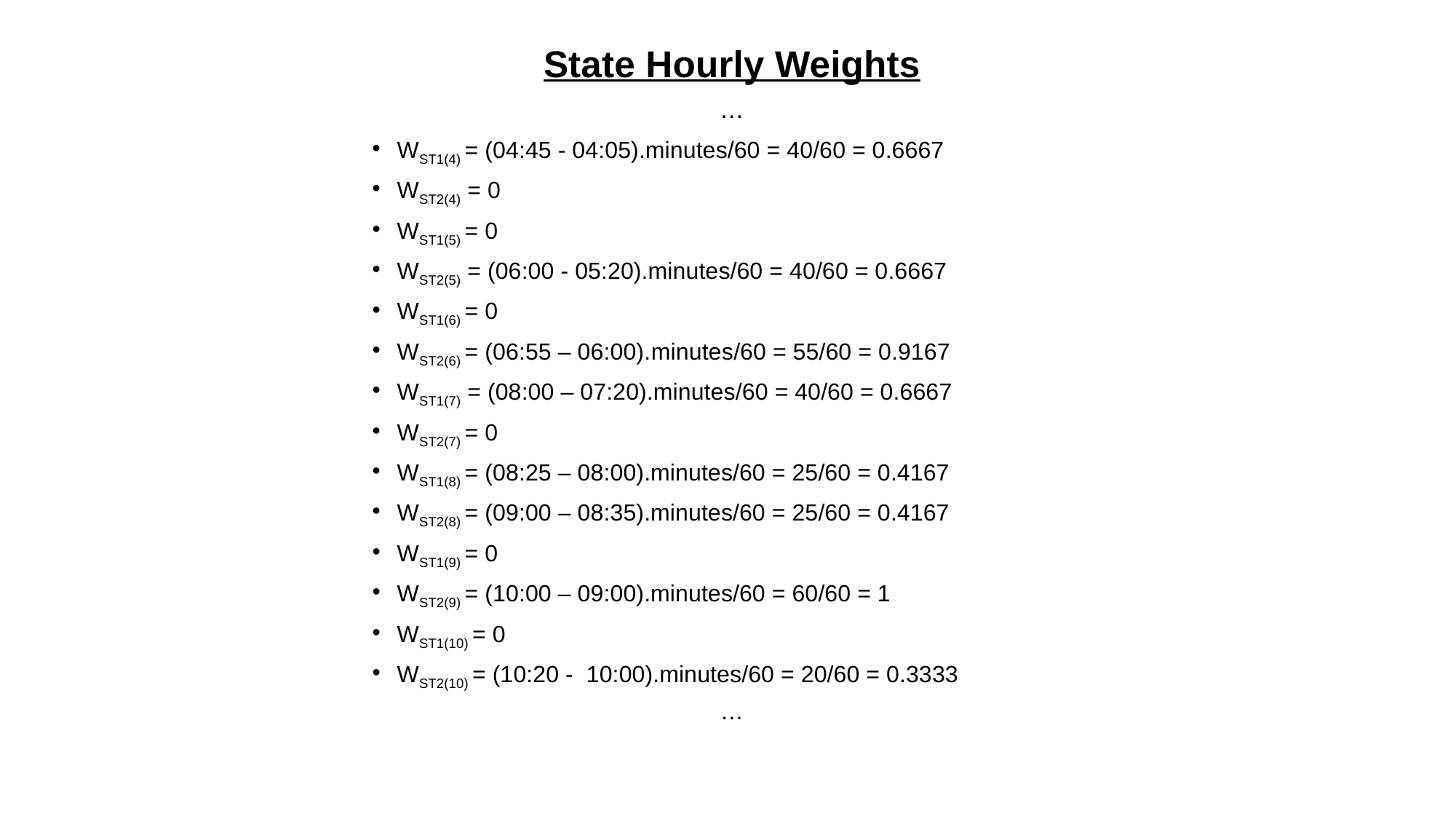

State Hourly Weights
…
WST1(4) = (04:45 - 04:05).minutes/60 = 40/60 = 0.6667
WST2(4) = 0
WST1(5) = 0
WST2(5) = (06:00 - 05:20).minutes/60 = 40/60 = 0.6667
WST1(6) = 0
WST2(6) = (06:55 – 06:00).minutes/60 = 55/60 = 0.9167
WST1(7) = (08:00 – 07:20).minutes/60 = 40/60 = 0.6667
WST2(7) = 0
WST1(8) = (08:25 – 08:00).minutes/60 = 25/60 = 0.4167
WST2(8) = (09:00 – 08:35).minutes/60 = 25/60 = 0.4167
WST1(9) = 0
WST2(9) = (10:00 – 09:00).minutes/60 = 60/60 = 1
WST1(10) = 0
WST2(10) = (10:20 -  10:00).minutes/60 = 20/60 = 0.3333
…